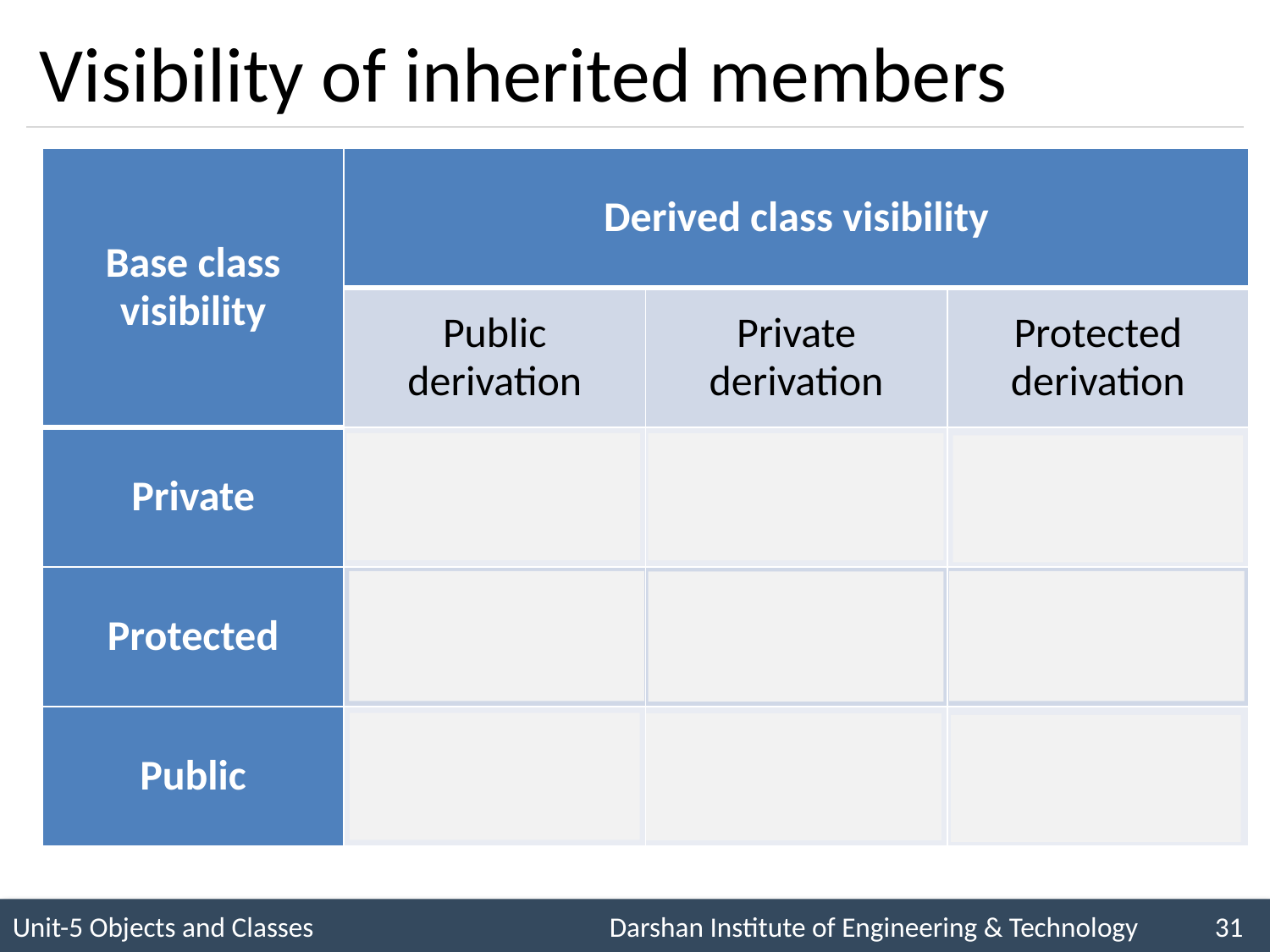

# Visibility of inherited members
| Base class visibility | Derived class visibility |  |  |
| --- | --- | --- | --- |
|  | Public derivation | Private derivation | Protected derivation |
| Private | Not inherited | Not inherited | Not inherited |
| Protected | Protected | Private | Protected |
| Public | Public | Private | Protected |